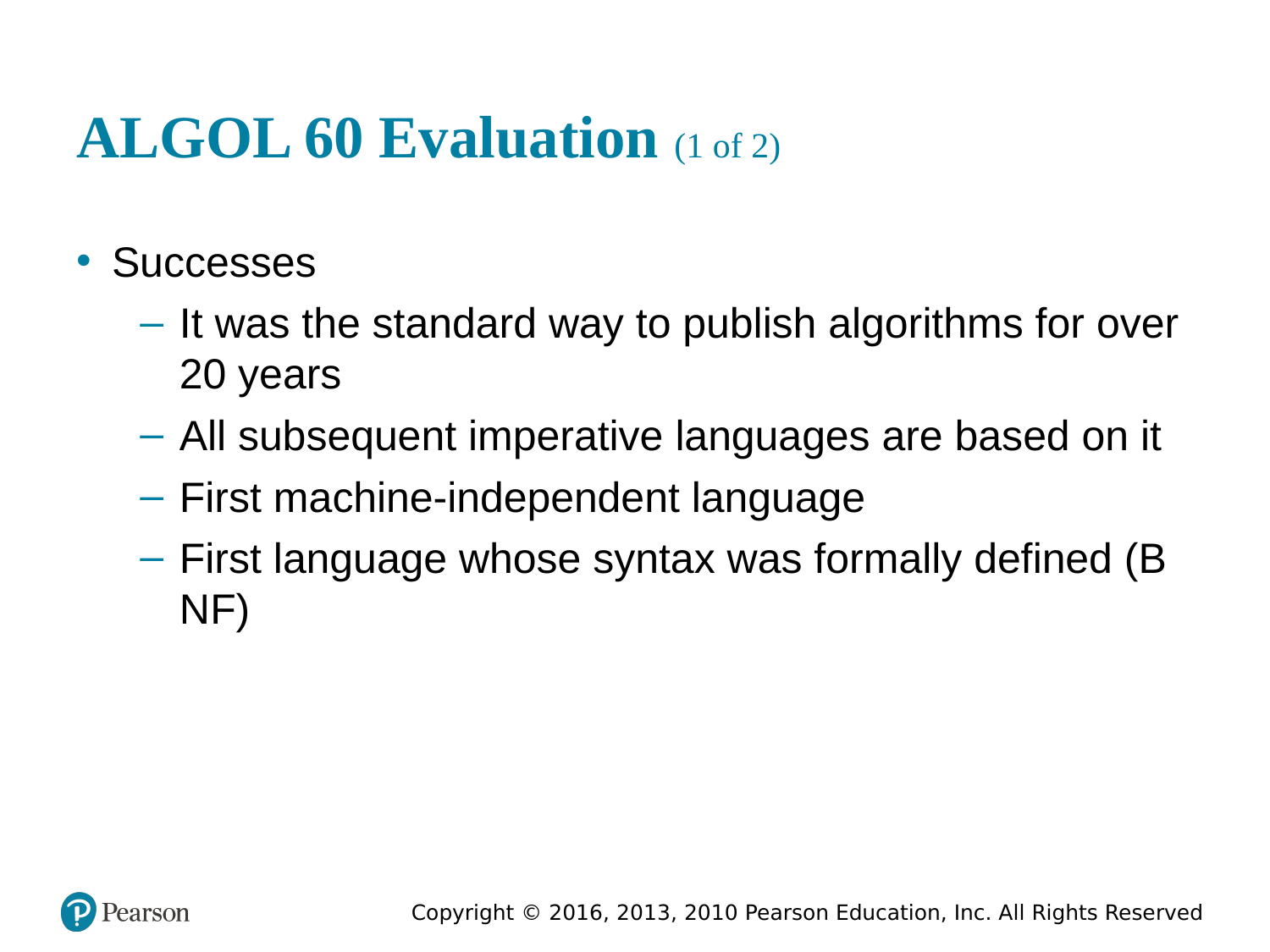

# ALGOL 60 Evaluation (1 of 2)
Successes
It was the standard way to publish algorithms for over 20 years
All subsequent imperative languages are based on it
First machine-independent language
First language whose syntax was formally defined (B N F)